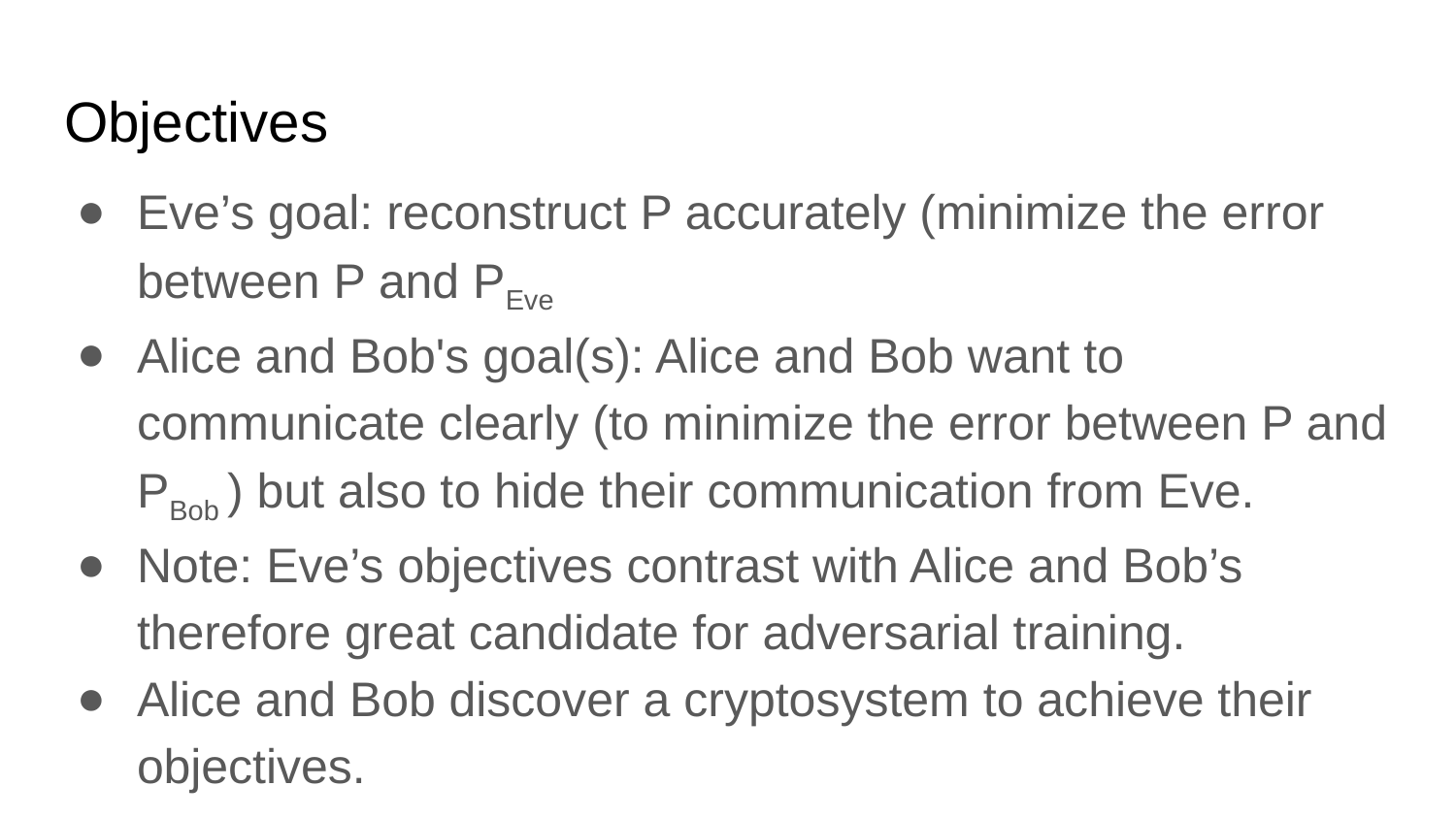

# Objectives
Eve’s goal: reconstruct P accurately (minimize the error between P and PEve
Alice and Bob's goal(s): Alice and Bob want to communicate clearly (to minimize the error between P and PBob ) but also to hide their communication from Eve.
Note: Eve’s objectives contrast with Alice and Bob’s therefore great candidate for adversarial training.
Alice and Bob discover a cryptosystem to achieve their objectives.